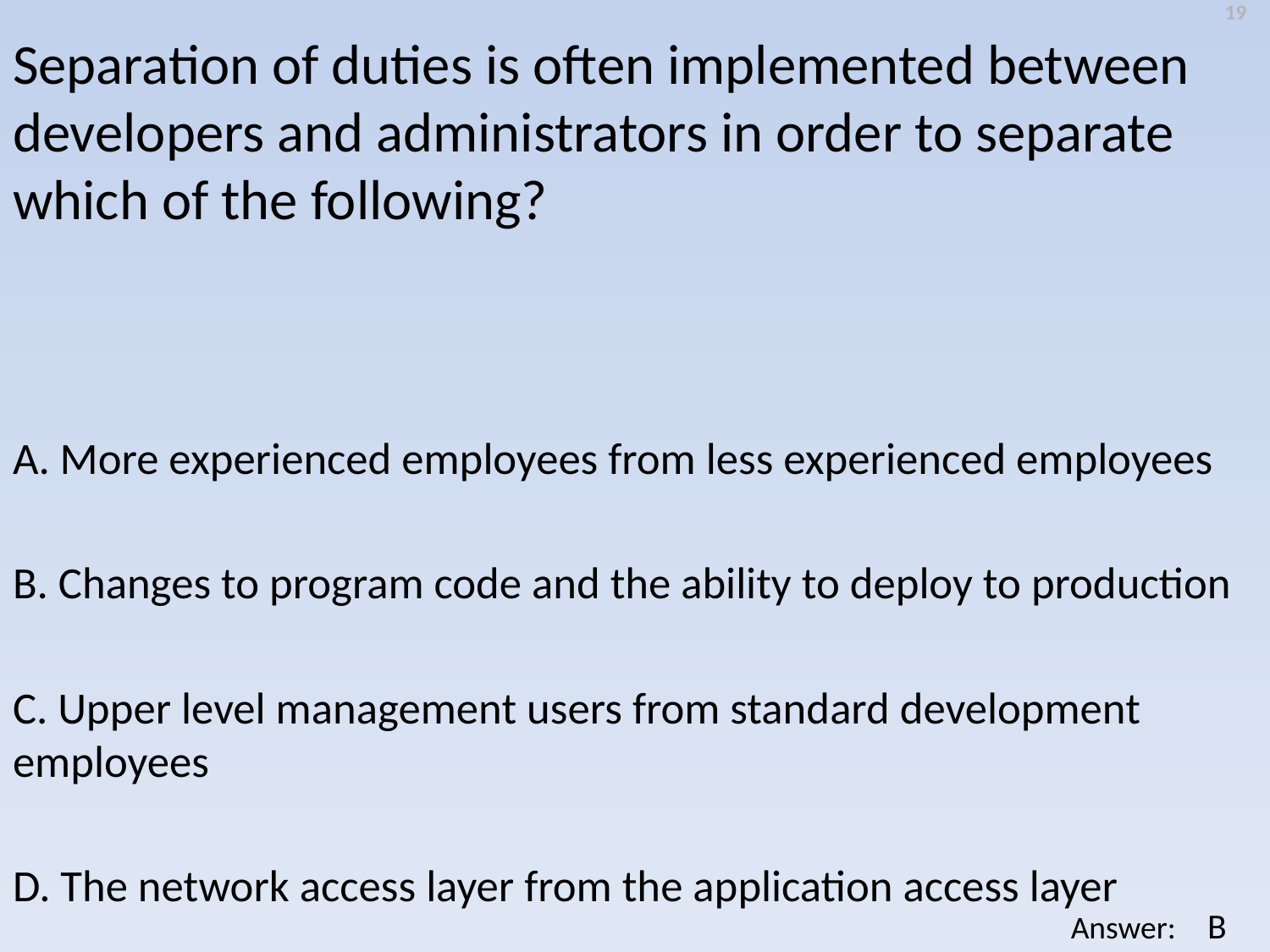

19
Separation of duties is often implemented between developers and administrators in order to separate which of the following?
A. More experienced employees from less experienced employees

B. Changes to program code and the ability to deploy to production

C. Upper level management users from standard development employees

D. The network access layer from the application access layer
B